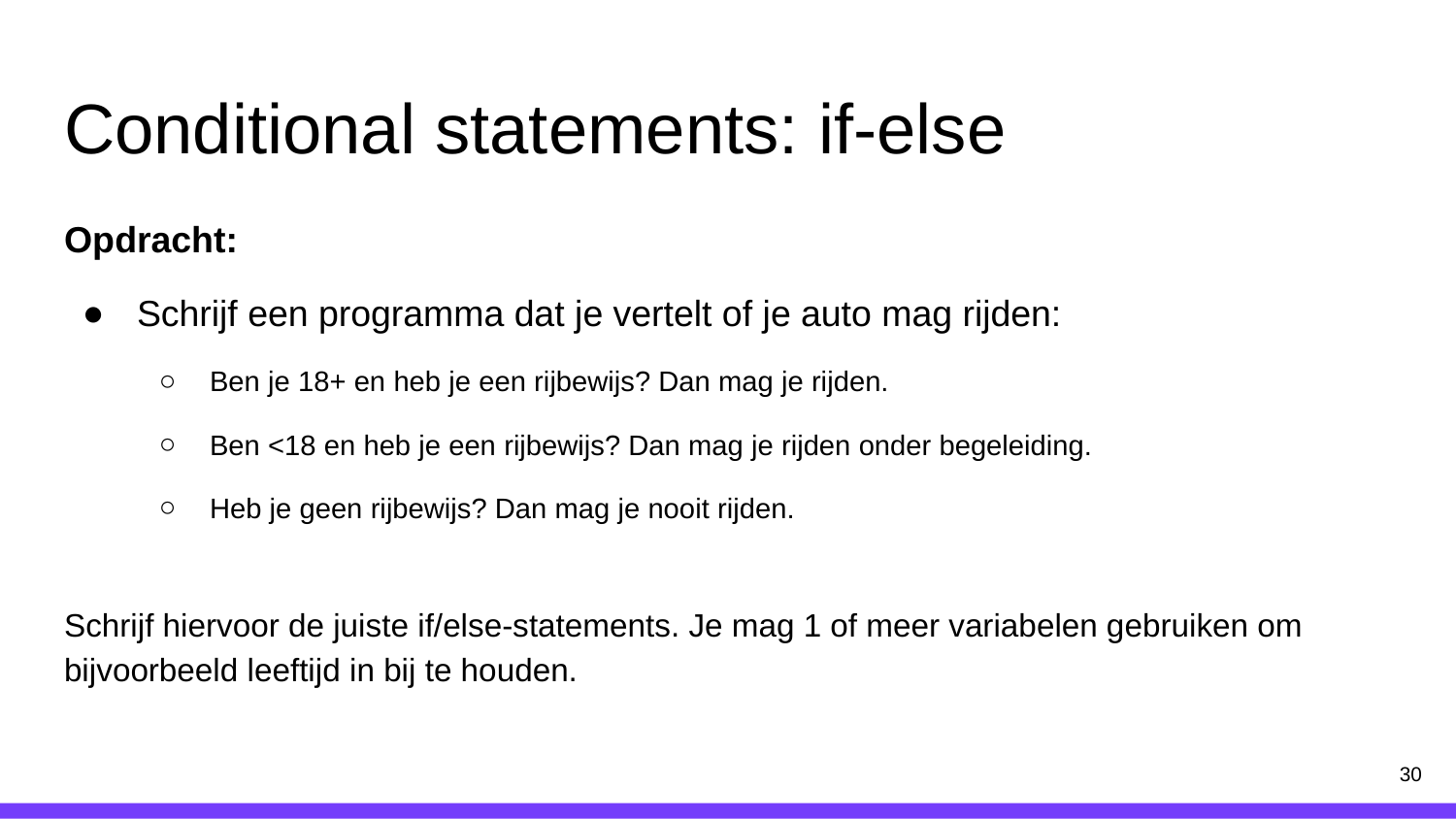

# Conditional statements: if-else
Opdracht:
Schrijf een programma dat je vertelt of je auto mag rijden:
Ben je 18+ en heb je een rijbewijs? Dan mag je rijden.
Ben <18 en heb je een rijbewijs? Dan mag je rijden onder begeleiding.
Heb je geen rijbewijs? Dan mag je nooit rijden.
Schrijf hiervoor de juiste if/else-statements. Je mag 1 of meer variabelen gebruiken om bijvoorbeeld leeftijd in bij te houden.
30